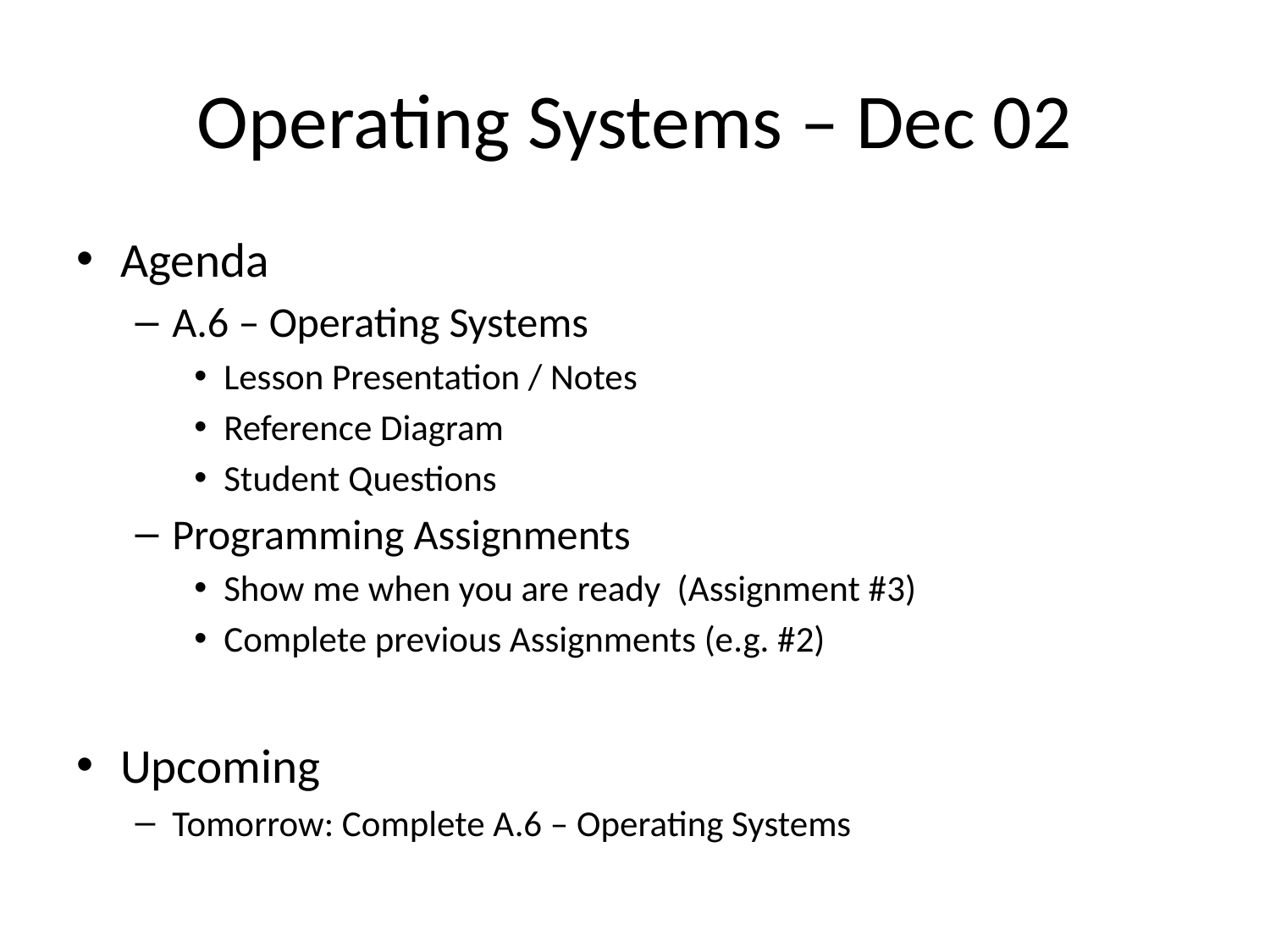

# Operating Systems – Dec 02
Agenda
A.6 – Operating Systems
Lesson Presentation / Notes
Reference Diagram
Student Questions
Programming Assignments
Show me when you are ready  (Assignment #3)
Complete previous Assignments (e.g. #2)

Upcoming
Tomorrow: Complete A.6 – Operating Systems